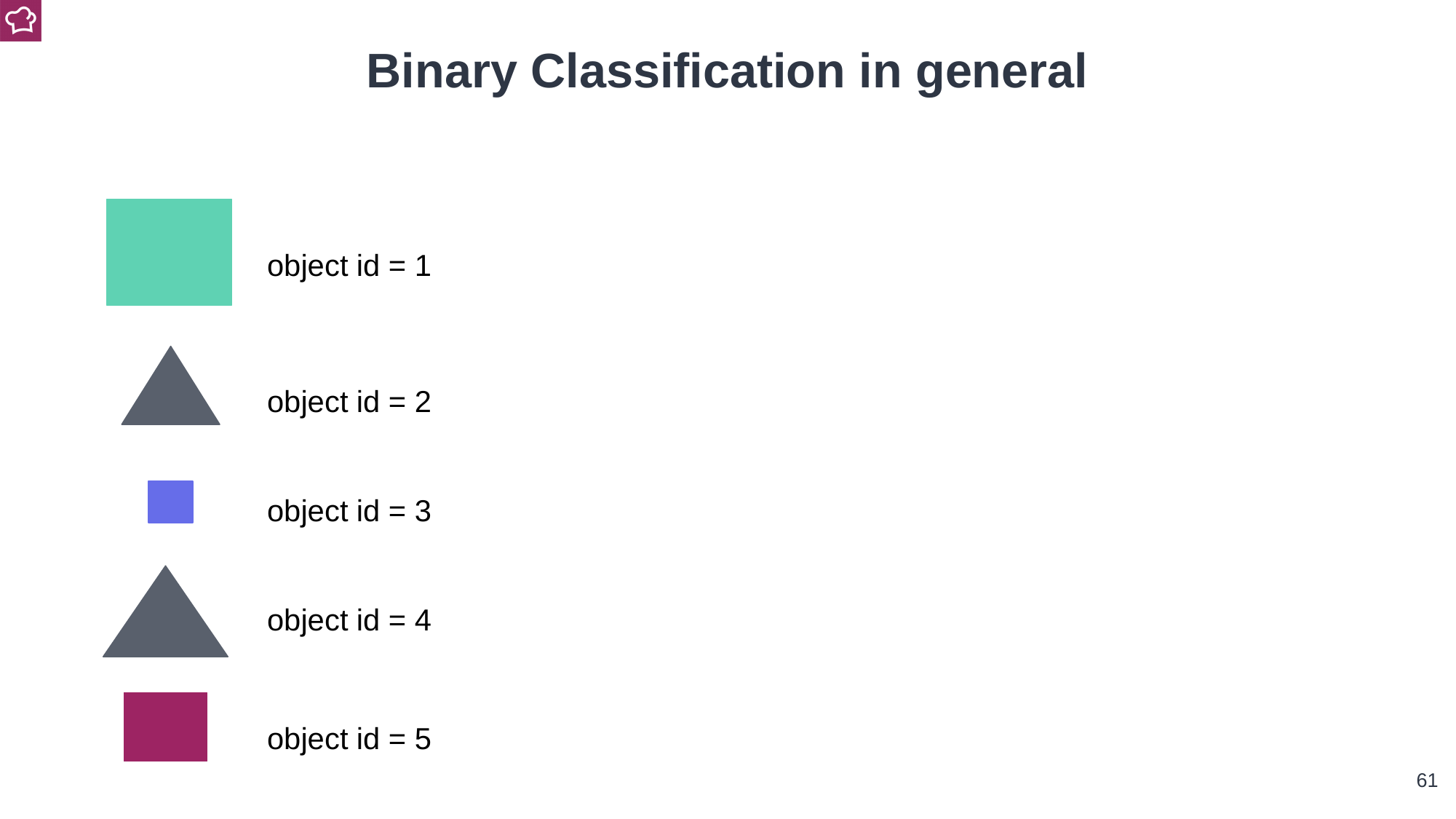

Binary Classification in general

object id = 1

object id = 2
object id = 3

object id = 4

object id = 5
61